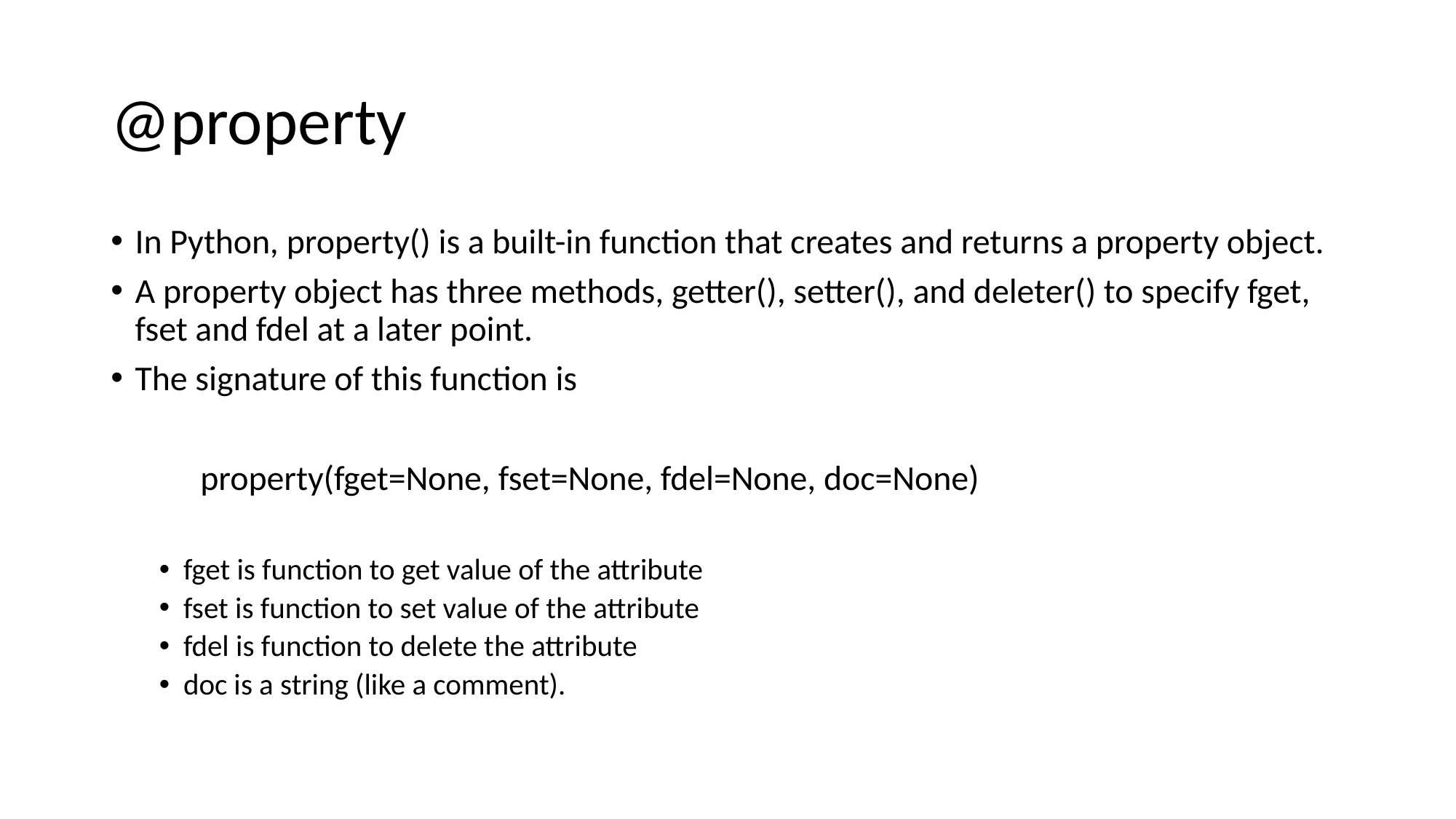

# @property
In Python, property() is a built-in function that creates and returns a property object.
A property object has three methods, getter(), setter(), and deleter() to specify fget, fset and fdel at a later point.
The signature of this function is

	property(fget=None, fset=None, fdel=None, doc=None)

fget is function to get value of the attribute
fset is function to set value of the attribute
fdel is function to delete the attribute
doc is a string (like a comment).